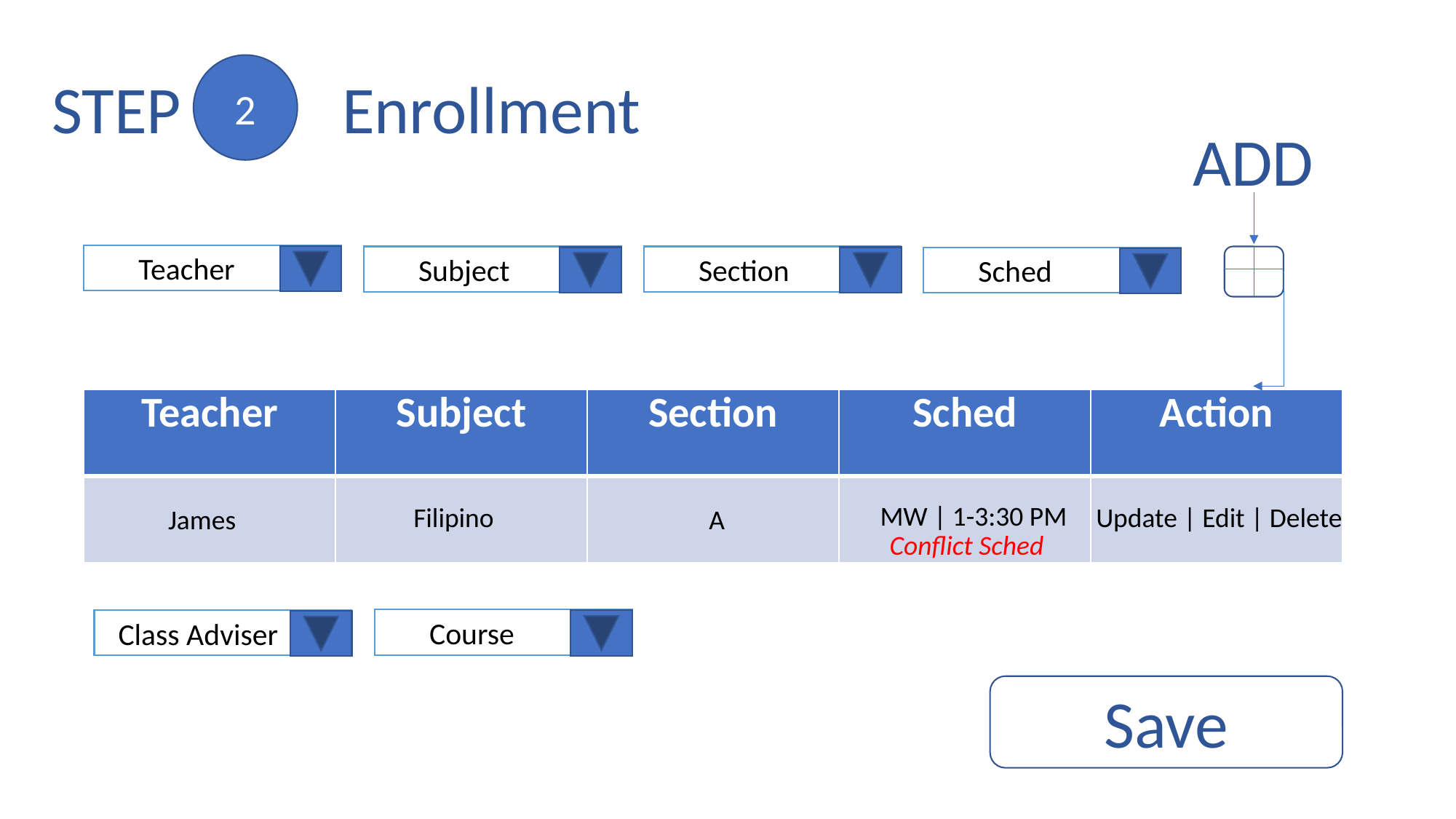

2
Enrollment
STEP
ADD
Teacher

Subject

Section

Sched

| Teacher | Subject | Section | Sched | Action |
| --- | --- | --- | --- | --- |
|  |  |  |  |  |
MW | 1-3:30 PM
Filipino
Update | Edit | Delete
James
A
Conflict Sched
Course

Class Adviser

Save